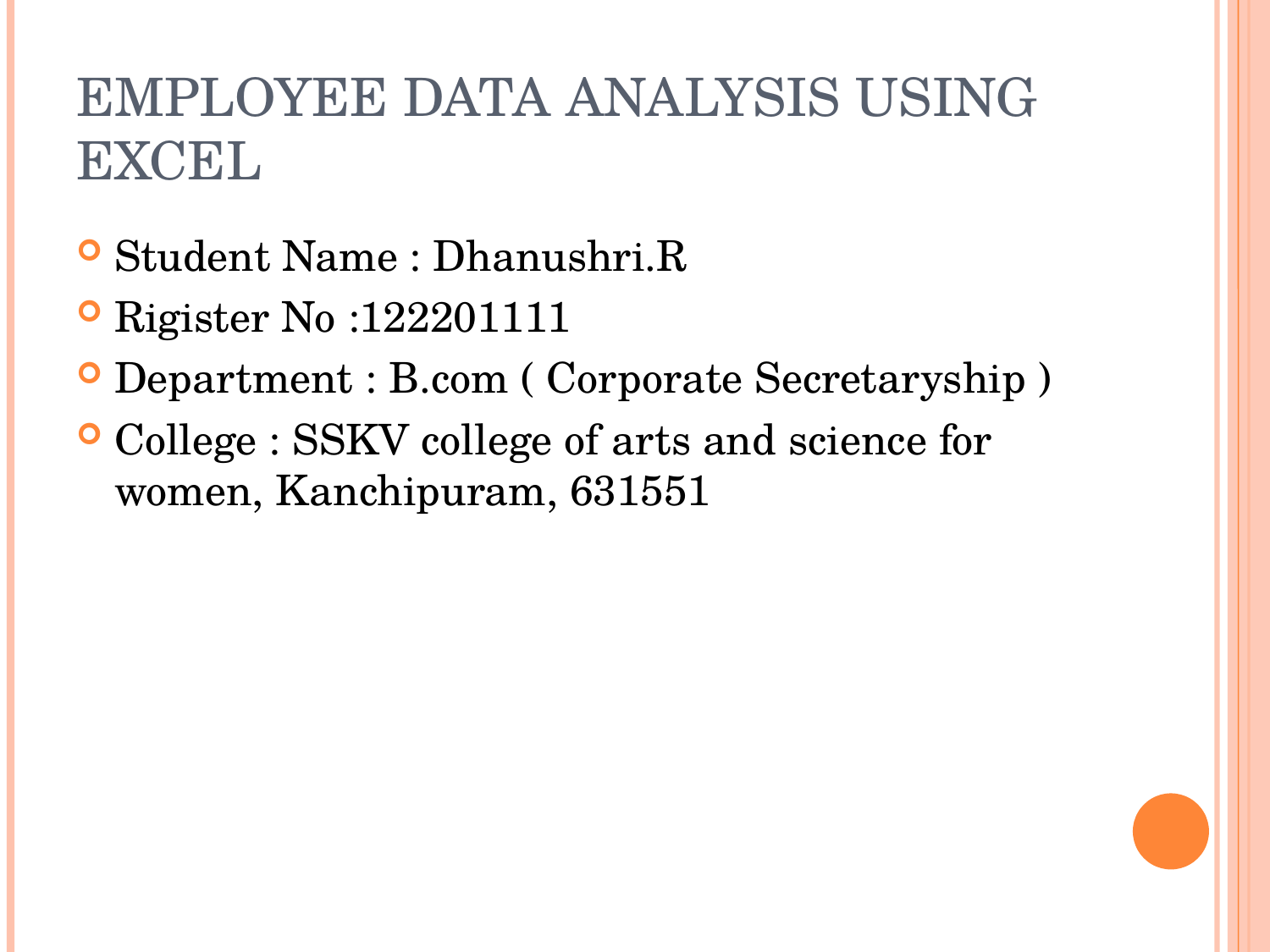

# Employee data analysis using excel
Student Name : Dhanushri.R
Rigister No :122201111
Department : B.com ( Corporate Secretaryship )
College : SSKV college of arts and science for women, Kanchipuram, 631551